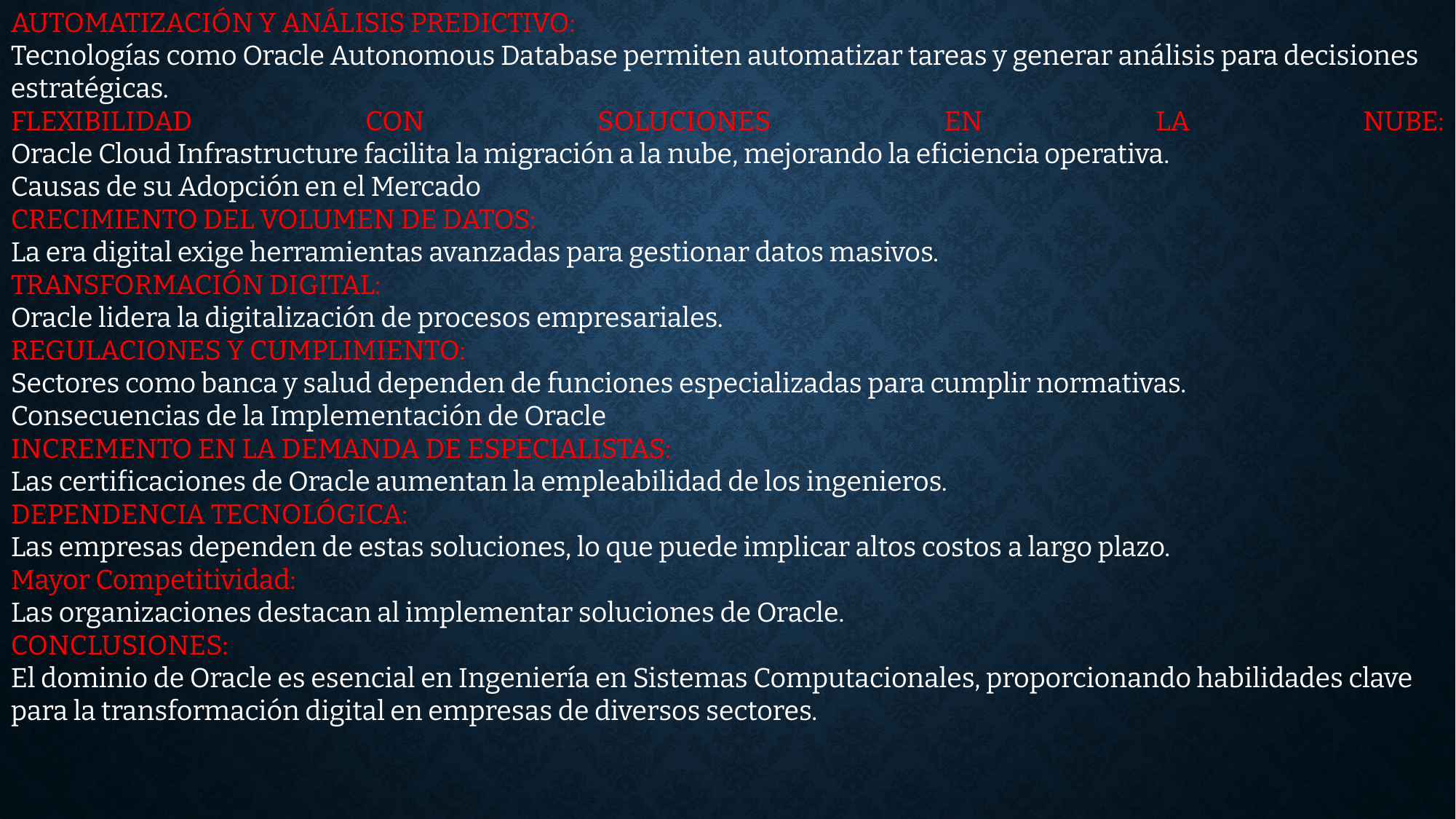

Automatización y Análisis Predictivo:
Tecnologías como Oracle Autonomous Database permiten automatizar tareas y generar análisis para decisiones estratégicas.
Flexibilidad con Soluciones en la Nube:
Oracle Cloud Infrastructure facilita la migración a la nube, mejorando la eficiencia operativa.
Causas de su Adopción en el Mercado
Crecimiento del Volumen de Datos:
La era digital exige herramientas avanzadas para gestionar datos masivos.
Transformación Digital:
Oracle lidera la digitalización de procesos empresariales.
Regulaciones y Cumplimiento:
Sectores como banca y salud dependen de funciones especializadas para cumplir normativas.
Consecuencias de la Implementación de Oracle
Incremento en la Demanda de Especialistas:
Las certificaciones de Oracle aumentan la empleabilidad de los ingenieros.
Dependencia Tecnológica:
Las empresas dependen de estas soluciones, lo que puede implicar altos costos a largo plazo.
Mayor Competitividad:
Las organizaciones destacan al implementar soluciones de Oracle.
Conclusiones:
El dominio de Oracle es esencial en Ingeniería en Sistemas Computacionales, proporcionando habilidades clave para la transformación digital en empresas de diversos sectores.